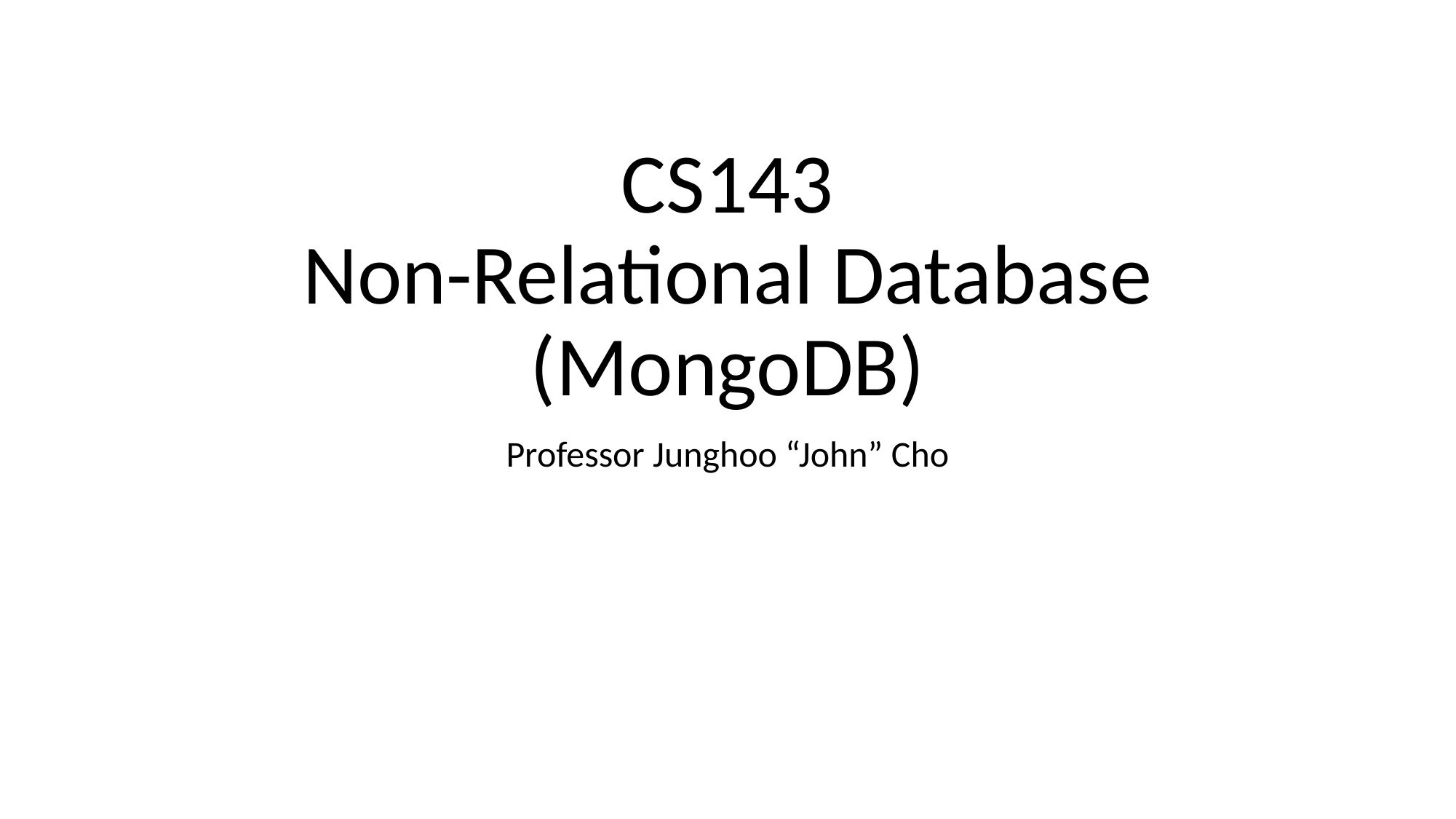

# CS143 Non-Relational Database (MongoDB)
Professor Junghoo “John” Cho